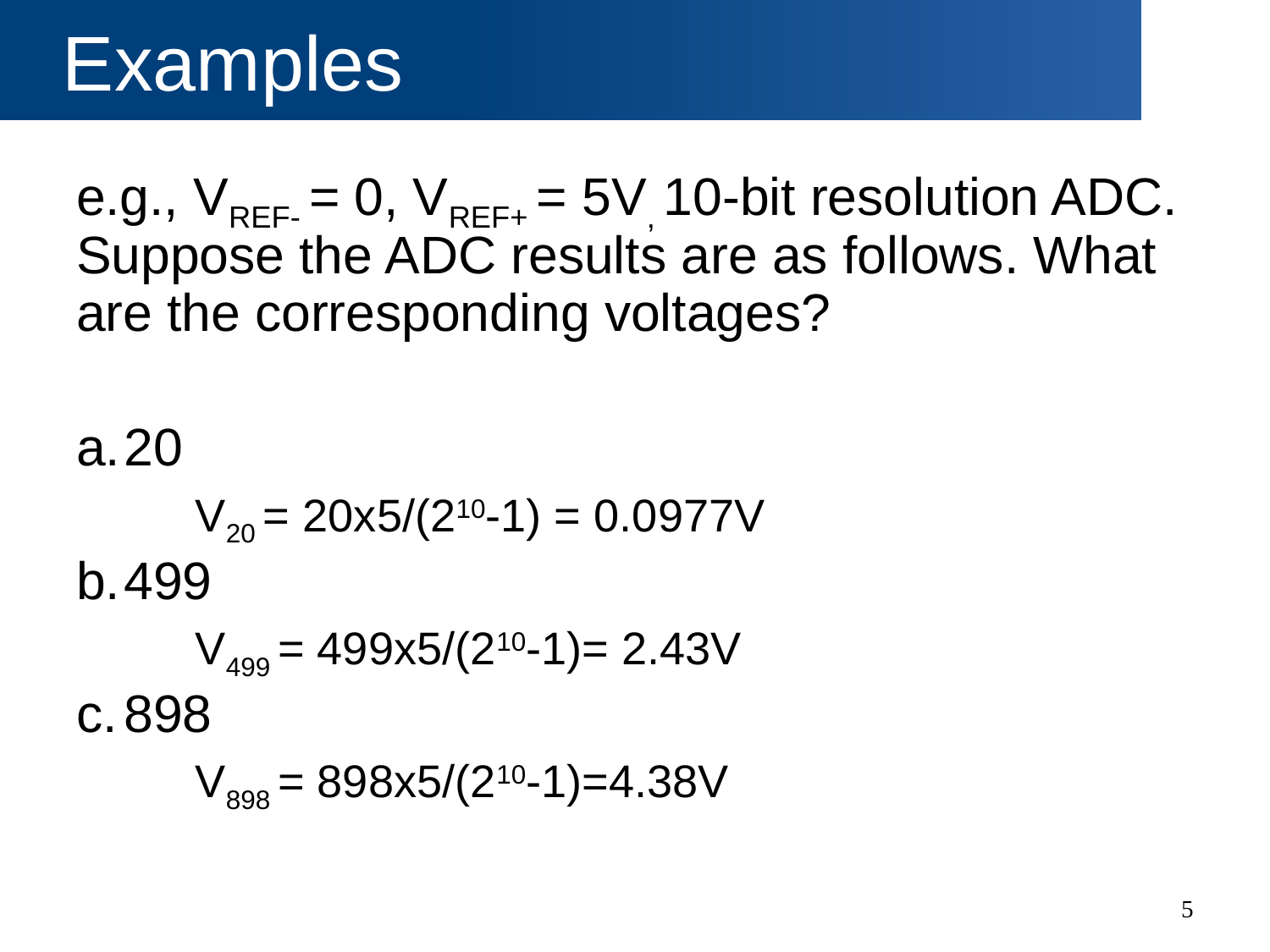

# Examples
e.g., VREF- = 0, VREF+ = 5V, 10-bit resolution ADC. Suppose the ADC results are as follows. What are the corresponding voltages?

20
     V20 = 20x5/(210-1) = 0.0977V
499
     V499 = 499x5/(210-1)= 2.43V
898
     V898 = 898x5/(210-1)=4.38V
5